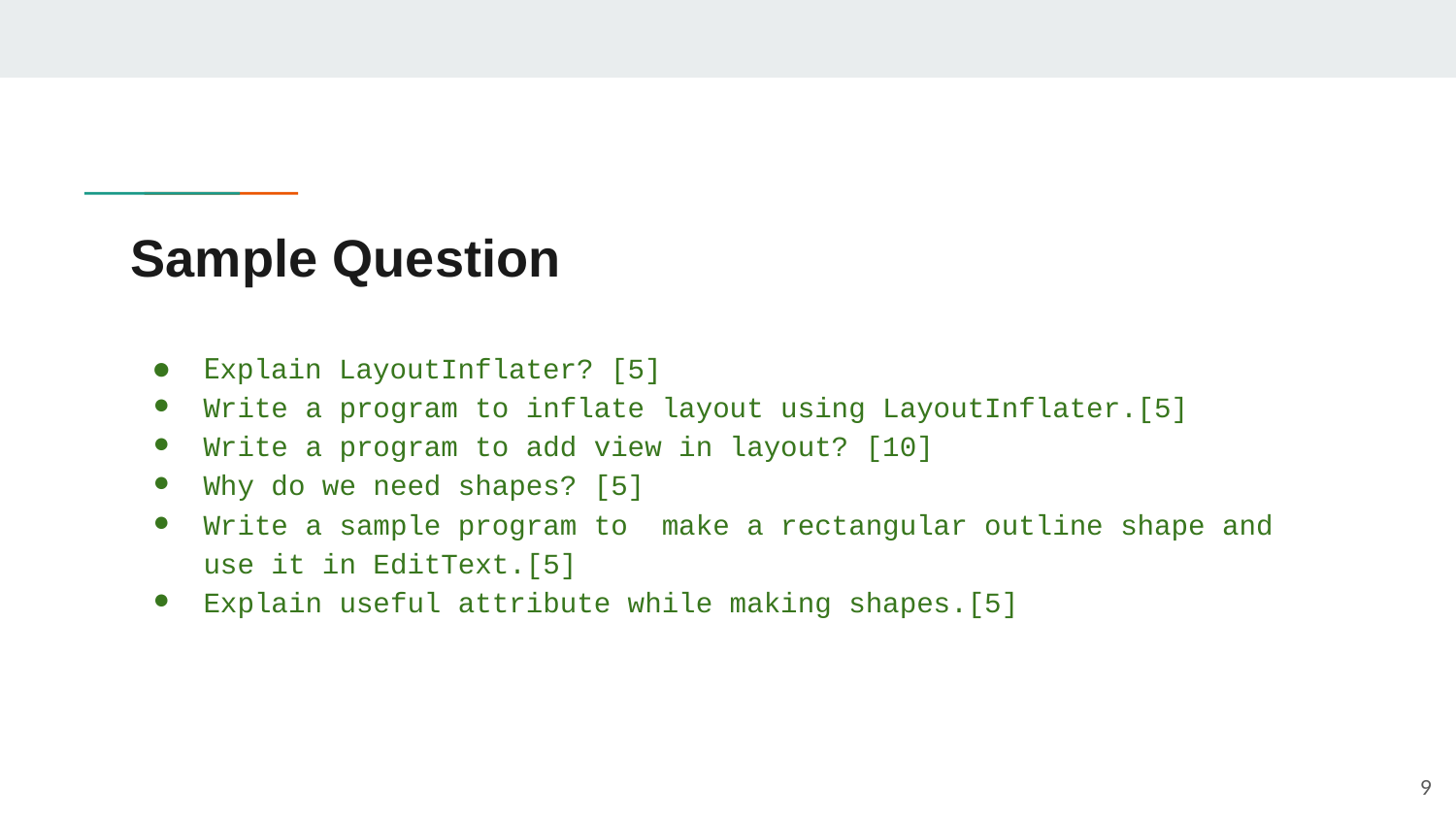

# Sample Question
Explain LayoutInflater? [5]
Write a program to inflate layout using LayoutInflater.[5]
Write a program to add view in layout? [10]
Why do we need shapes? [5]
Write a sample program to  make a rectangular outline shape and use it in EditText.[5]
Explain useful attribute while making shapes.[5]

9